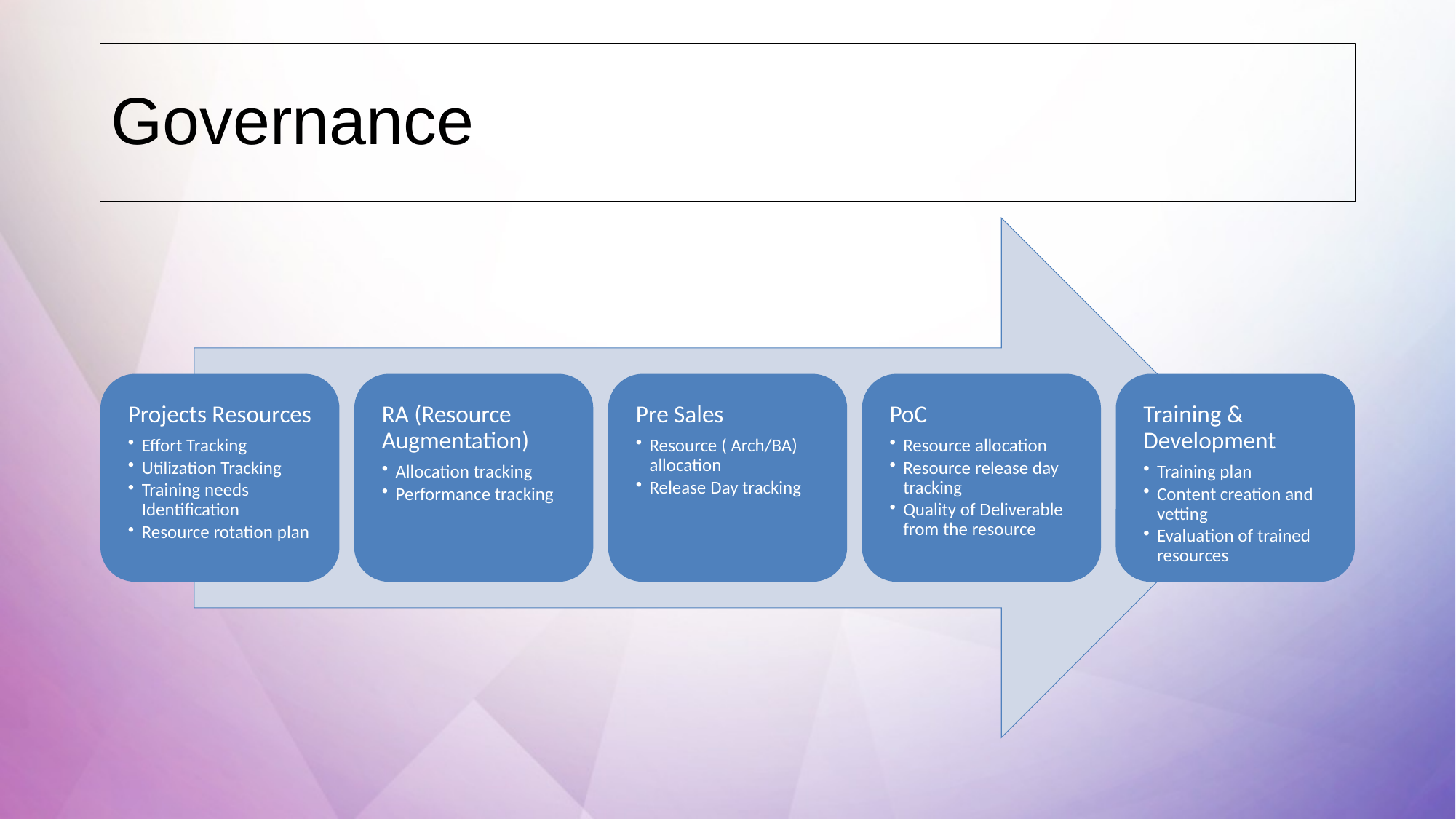

# Governance
Projects Resources
Effort Tracking
Utilization Tracking
Training needs Identification
Resource rotation plan
RA (Resource Augmentation)
Allocation tracking
Performance tracking
Pre Sales
Resource ( Arch/BA) allocation
Release Day tracking
PoC
Resource allocation
Resource release day tracking
Quality of Deliverable from the resource
Training & Development
Training plan
Content creation and vetting
Evaluation of trained resources